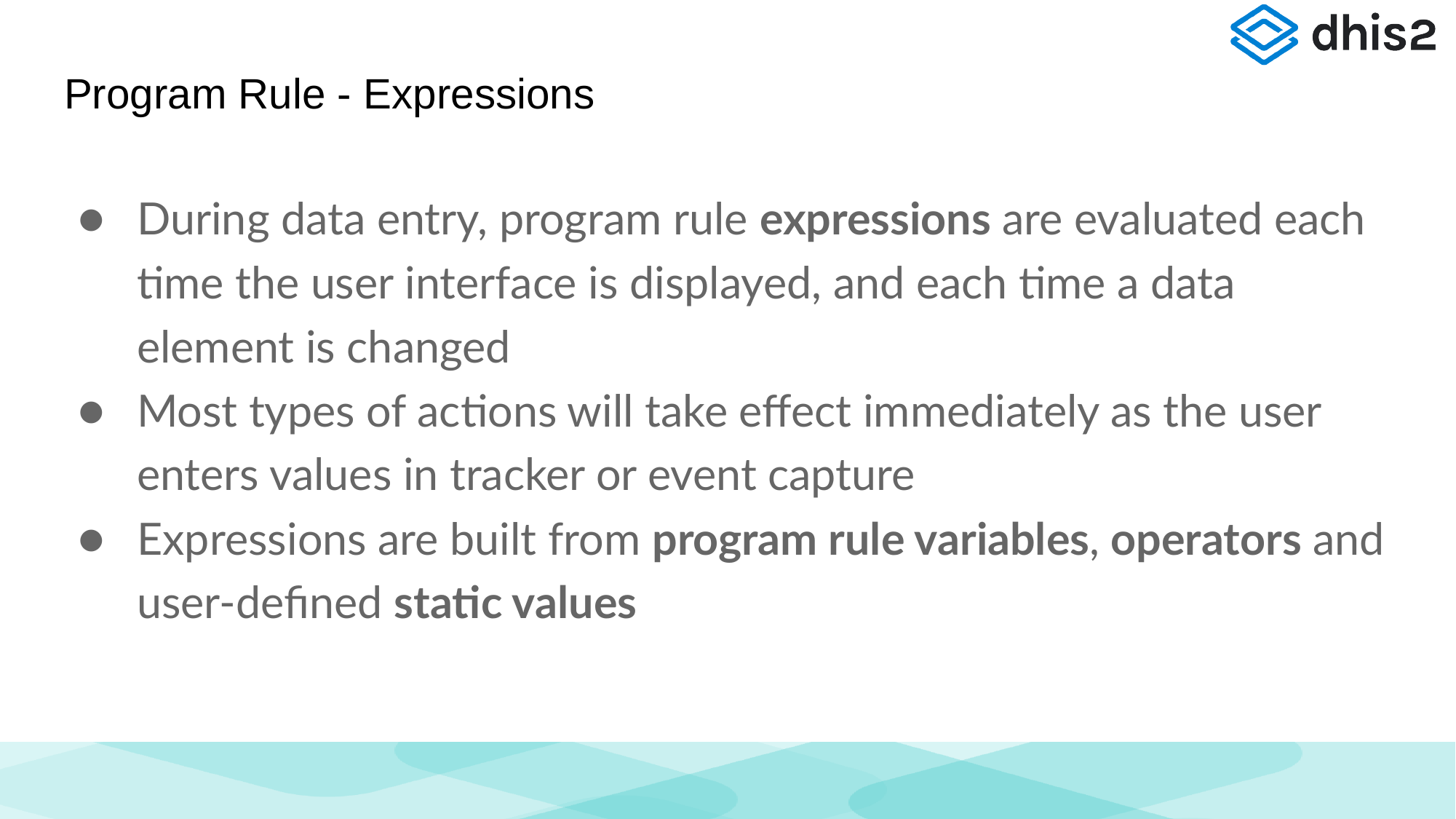

# Program Rule - Expressions
During data entry, program rule expressions are evaluated each time the user interface is displayed, and each time a data element is changed
Most types of actions will take effect immediately as the user enters values in tracker or event capture
Expressions are built from program rule variables, operators and user-defined static values